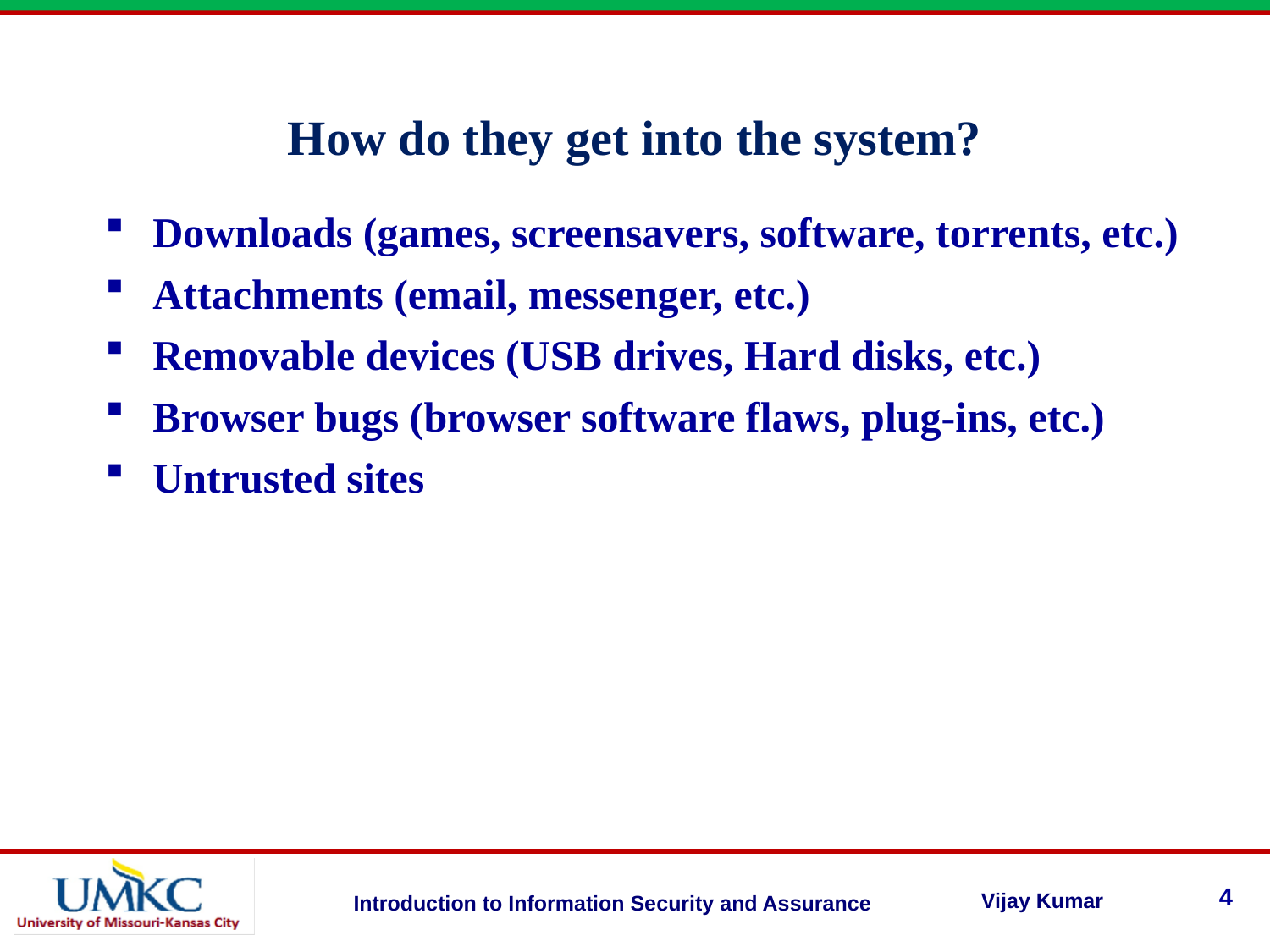

How do they get into the system?
Downloads (games, screensavers, software, torrents, etc.)
Attachments (email, messenger, etc.)
Removable devices (USB drives, Hard disks, etc.)
Browser bugs (browser software flaws, plug-ins, etc.)
Untrusted sites

4